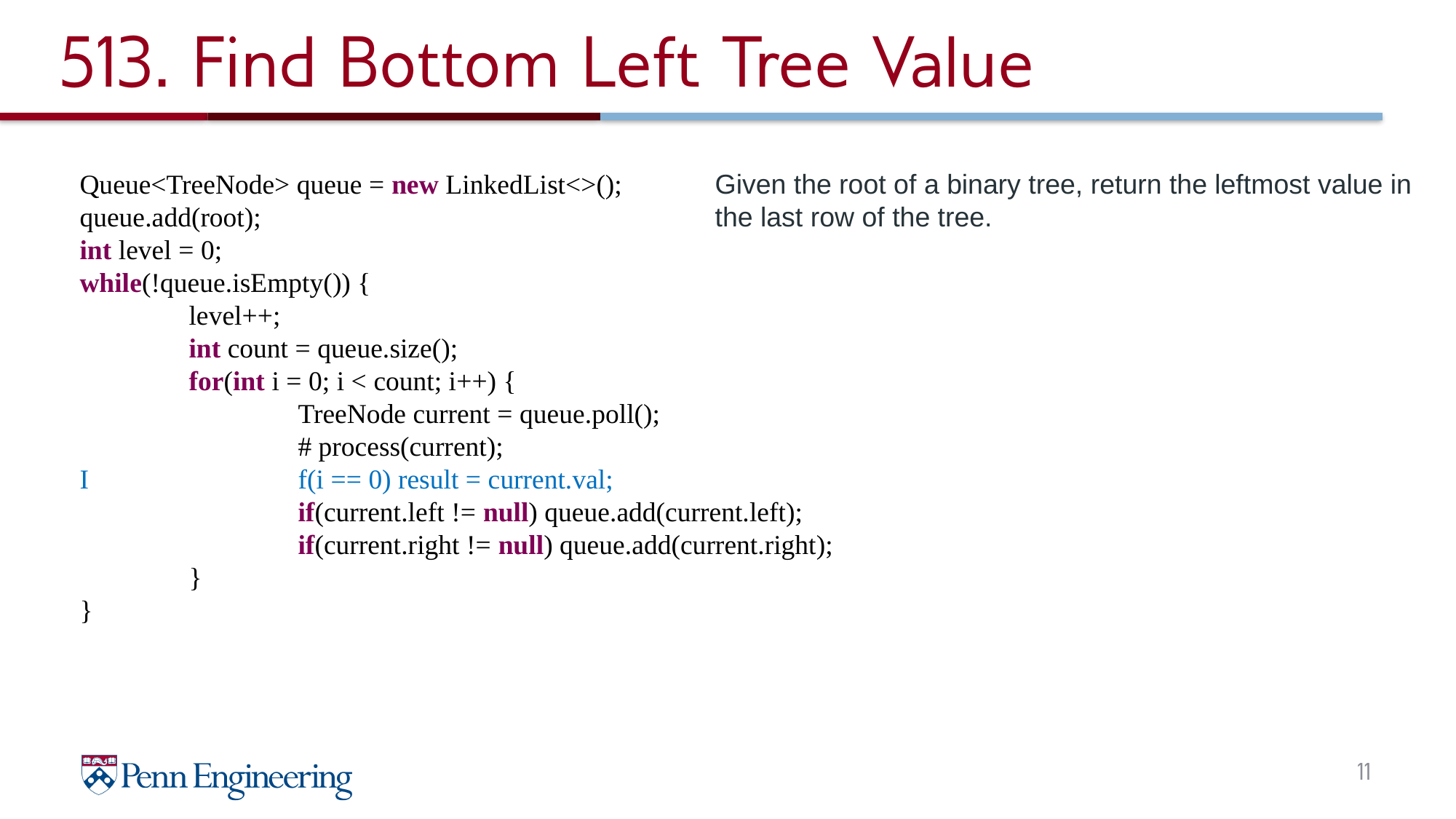

# 513. Find Bottom Left Tree Value
Queue<TreeNode> queue = new LinkedList<>();
queue.add(root);
int level = 0;
while(!queue.isEmpty()) {
	level++;
	int count = queue.size();
	for(int i = 0; i < count; i++) {
		TreeNode current = queue.poll();
		# process(current);
I		f(i == 0) result = current.val;
		if(current.left != null) queue.add(current.left);
		if(current.right != null) queue.add(current.right);
	}
}
Given the root of a binary tree, return the leftmost value in the last row of the tree.

11